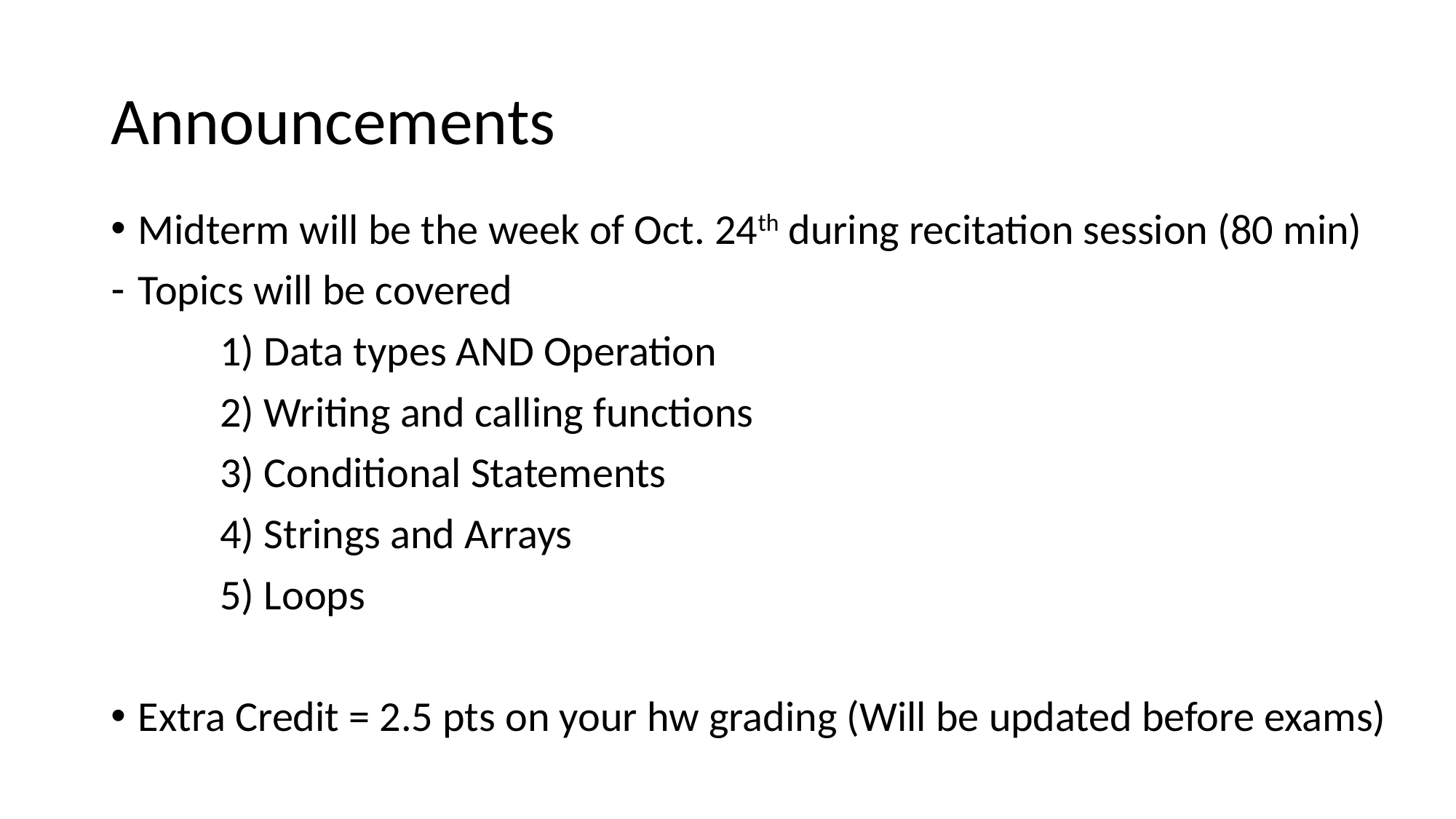

# Announcements
Midterm will be the week of Oct. 24th during recitation session (80 min)
Topics will be covered
	1) Data types AND Operation
	2) Writing and calling functions
	3) Conditional Statements
	4) Strings and Arrays
	5) Loops

Extra Credit = 2.5 pts on your hw grading (Will be updated before exams)